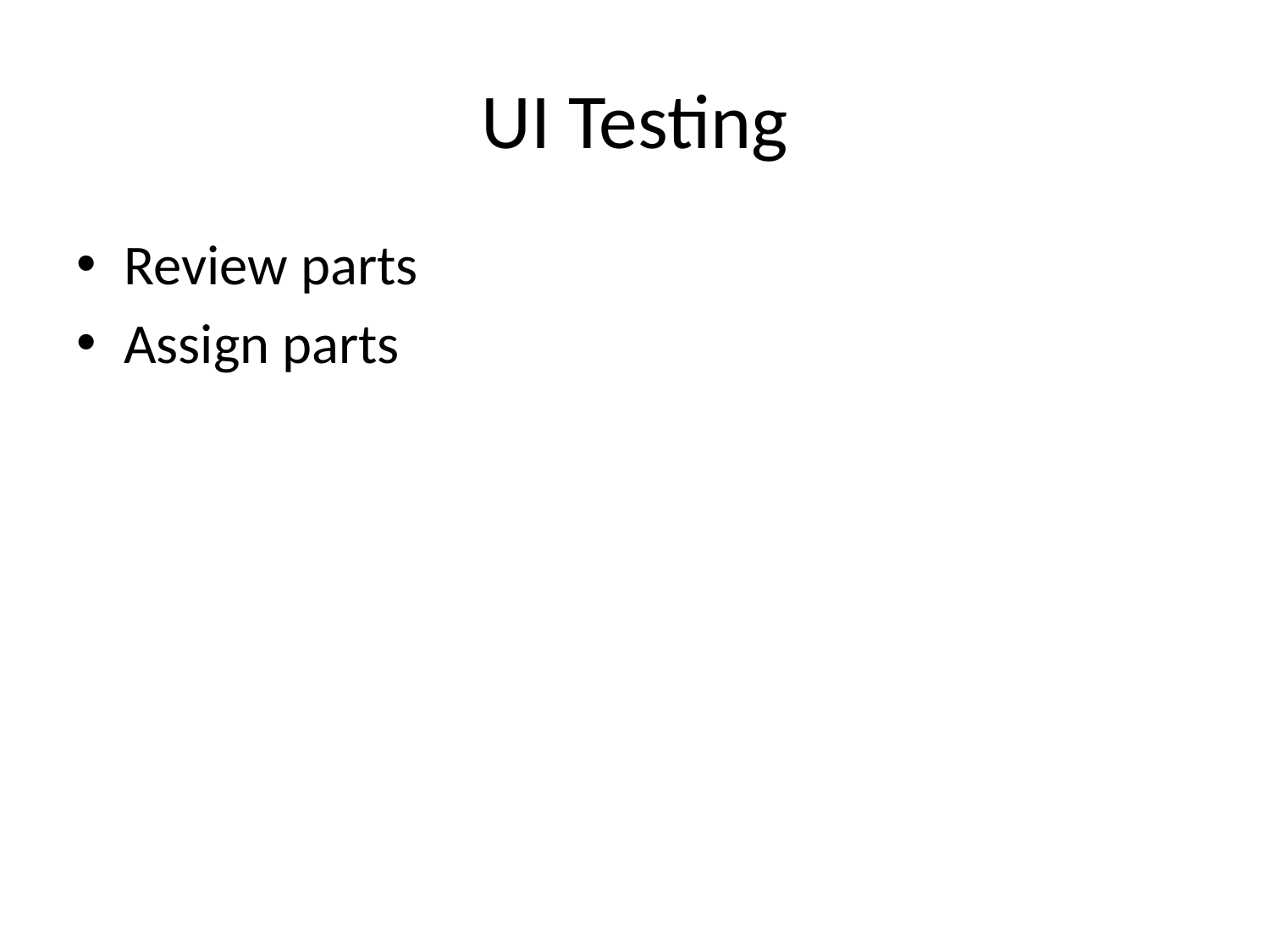

# UI Testing
Review parts
Assign parts